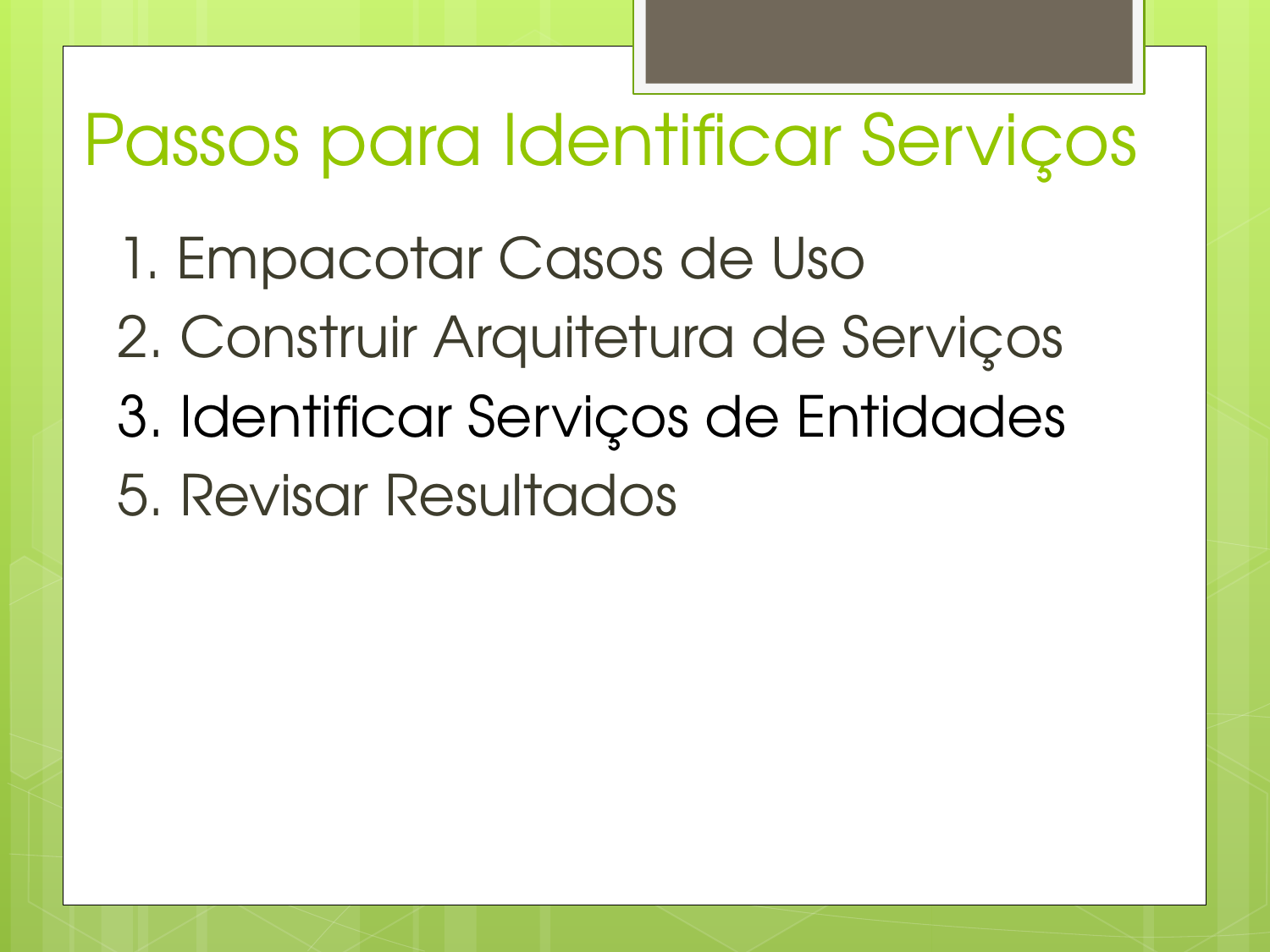

# Passos para Identificar Serviços
1. Empacotar Casos de Uso
2. Construir Arquitetura de Serviços
3. Identificar Serviços de Entidades
5. Revisar Resultados